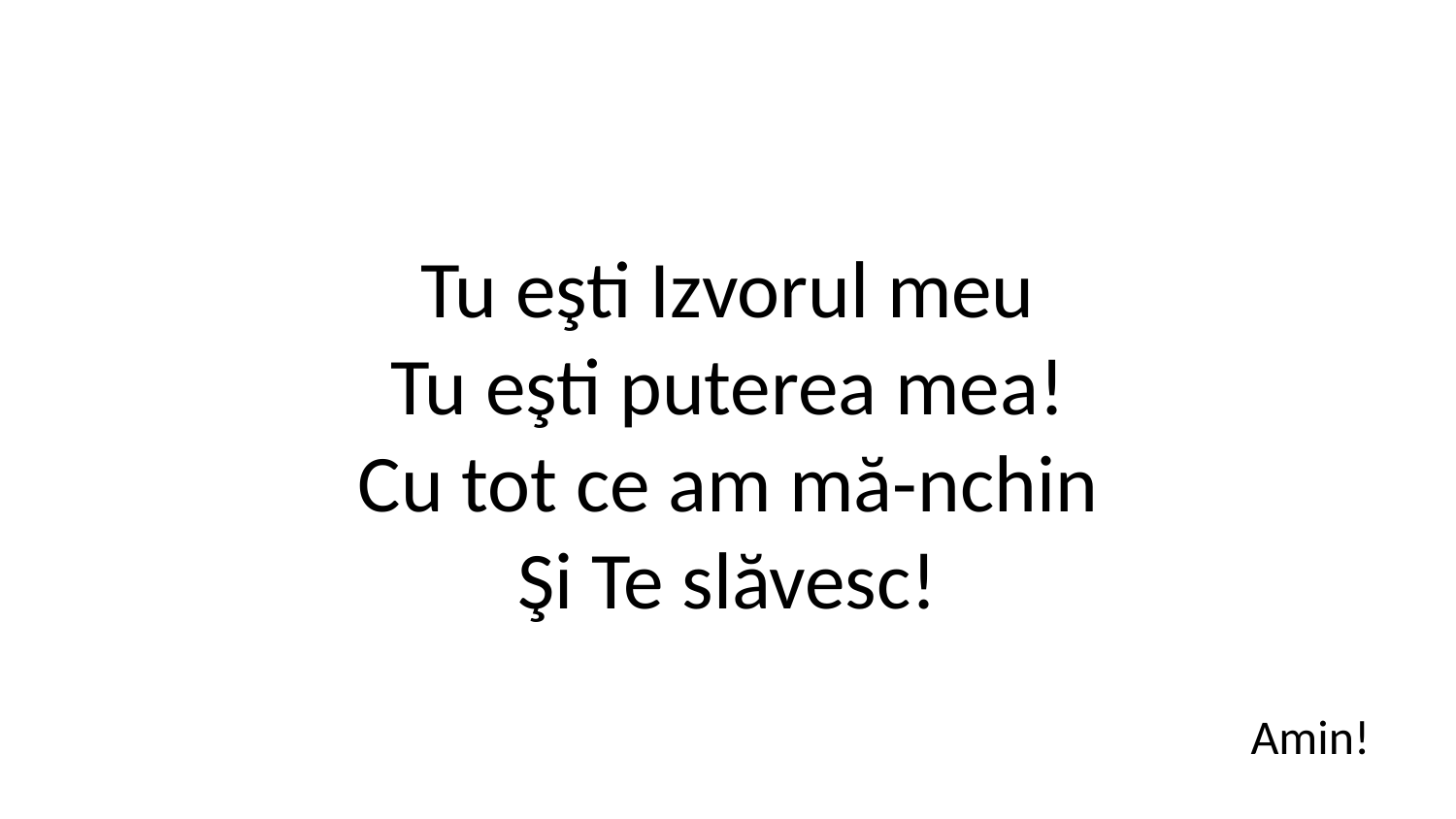

Tu eşti Izvorul meu
Tu eşti puterea mea!
Cu tot ce am mă-nchin
Şi Te slăvesc!

Amin!